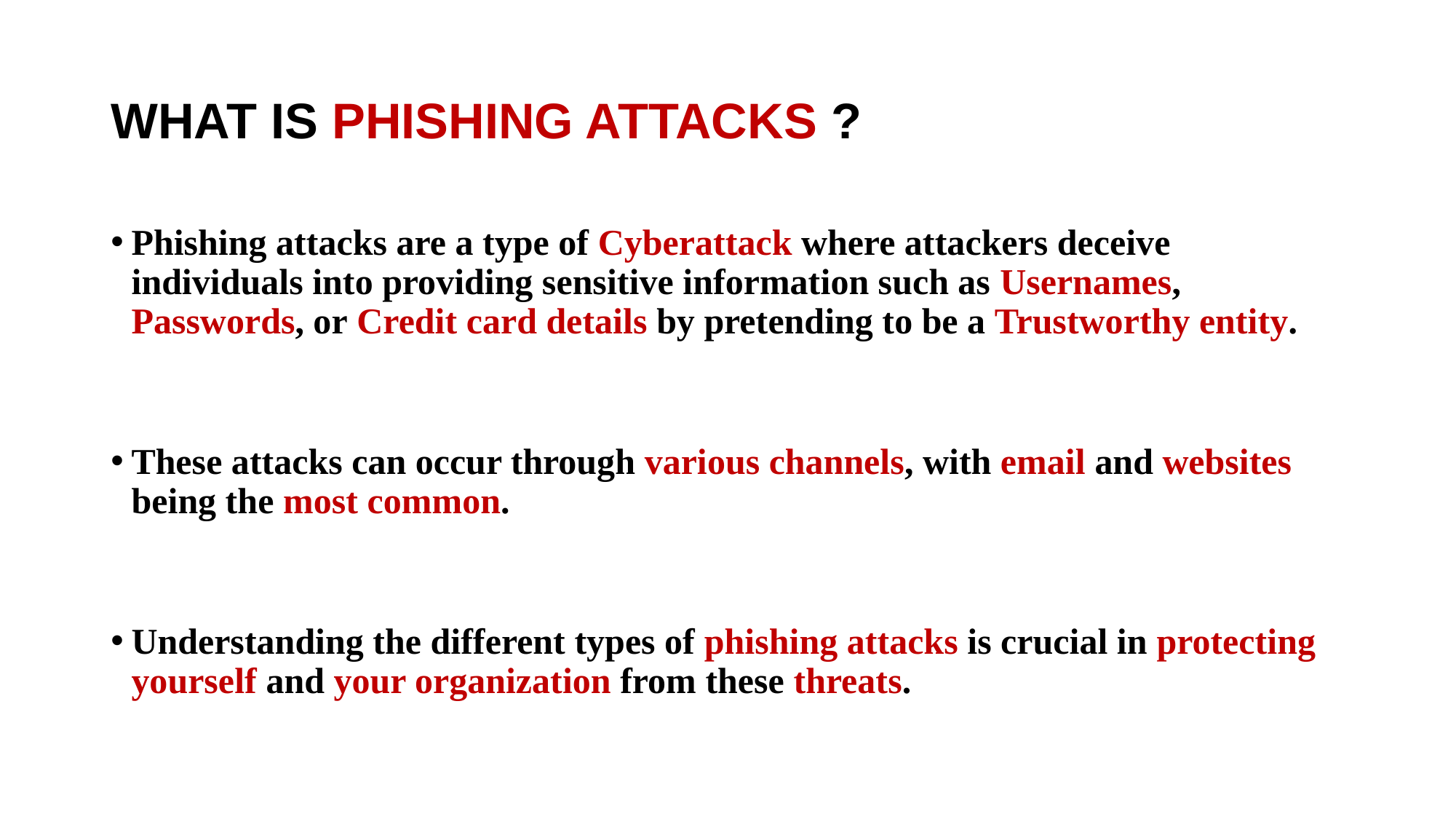

# WHAT IS PHISHING ATTACKS ?
Phishing attacks are a type of Cyberattack where attackers deceive individuals into providing sensitive information such as Usernames, Passwords, or Credit card details by pretending to be a Trustworthy entity.

These attacks can occur through various channels, with email and websites being the most common.

Understanding the different types of phishing attacks is crucial in protecting yourself and your organization from these threats.